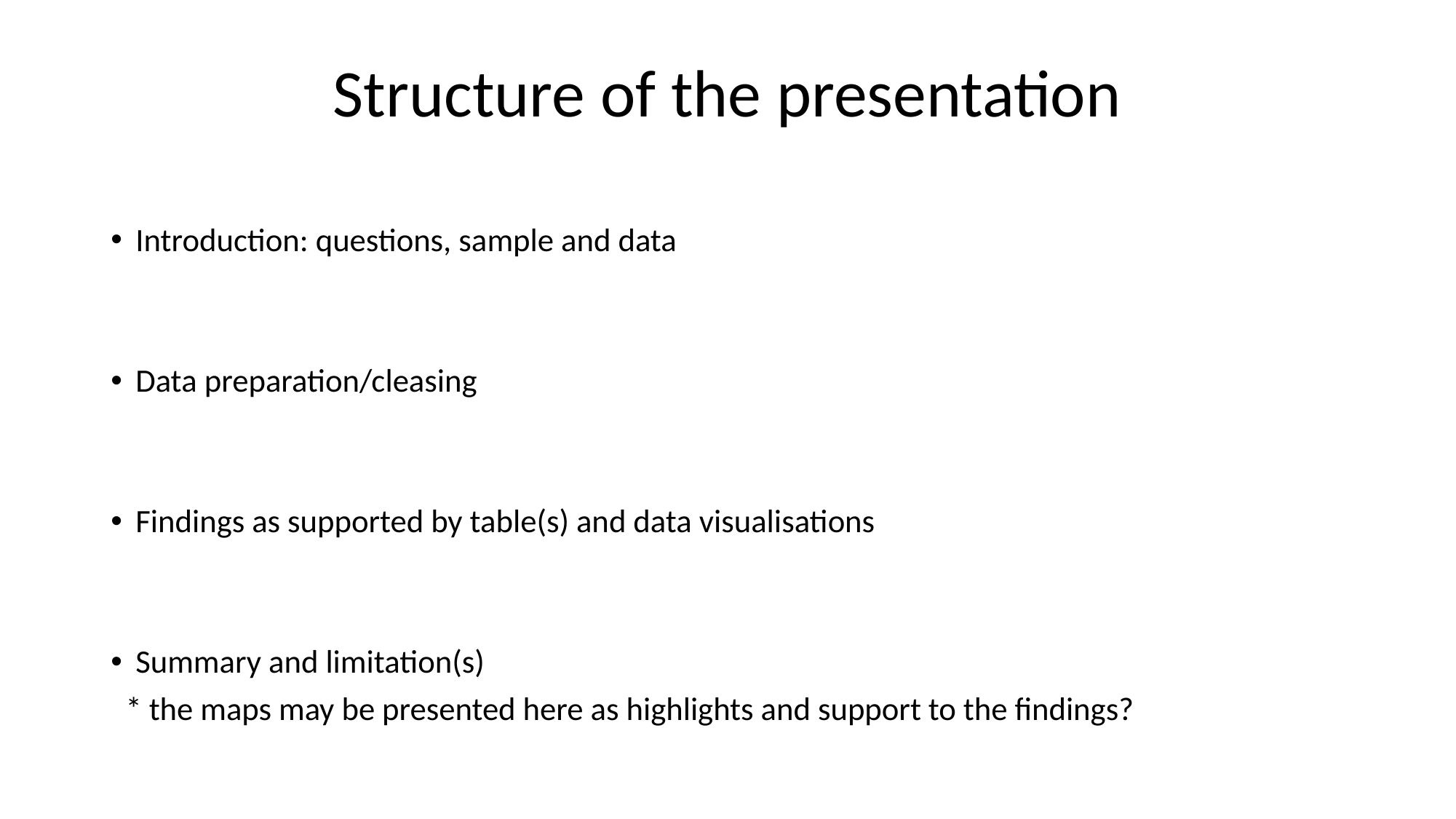

# Structure of the presentation
Introduction: questions, sample and data

Data preparation/cleasing

Findings as supported by table(s) and data visualisations

Summary and limitation(s)
  * the maps may be presented here as highlights and support to the findings?